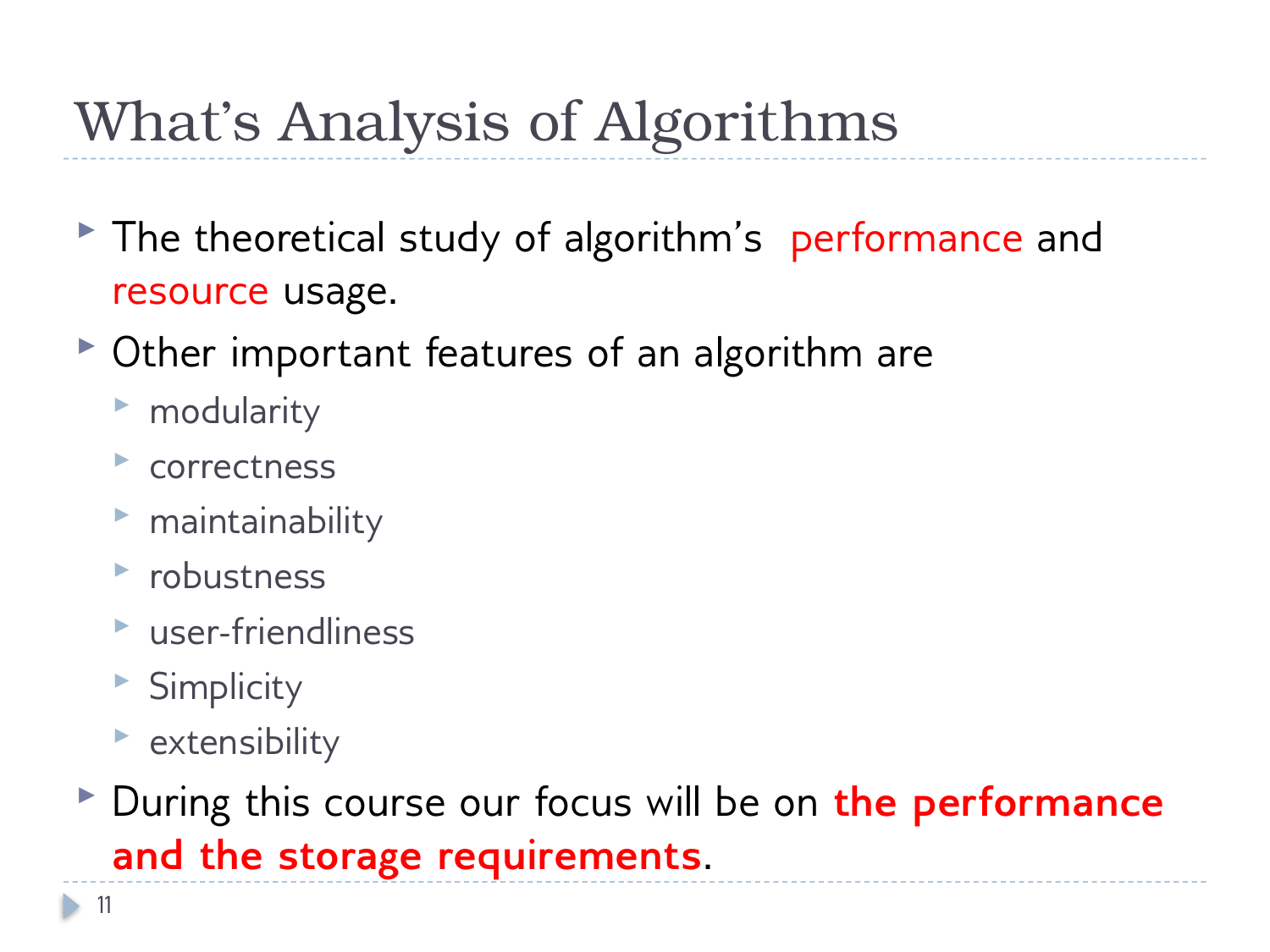

# What’s Analysis of Algorithms
The theoretical study of algorithm’s  performance and resource usage.
Other important features of an algorithm are
modularity
correctness
maintainability
robustness
user-friendliness
Simplicity
extensibility
During this course our focus will be on the performance and the storage requirements.
11